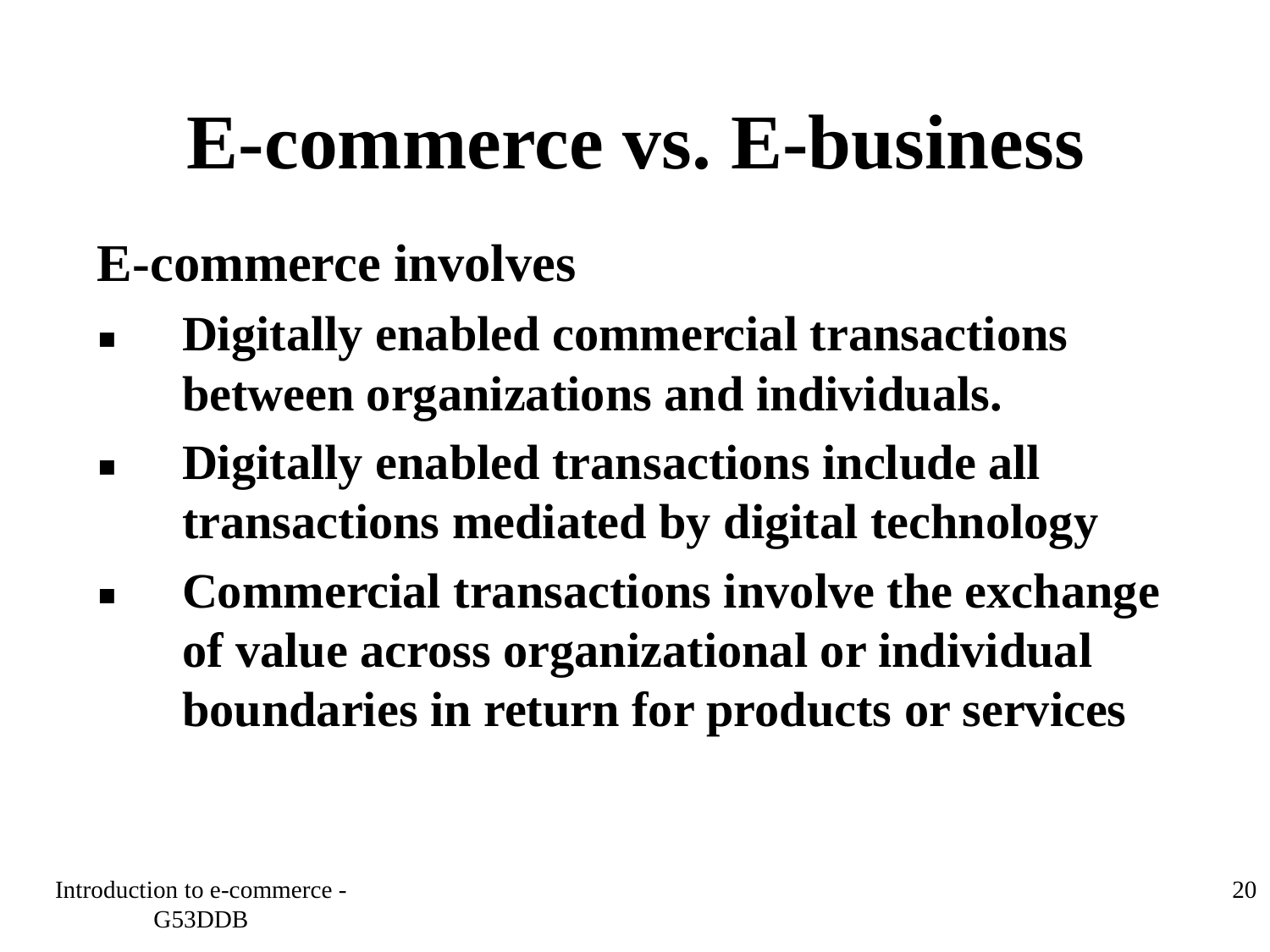

# E-commerce vs. E-business
E-commerce involves
Digitally enabled commercial transactions between organizations and individuals.
Digitally enabled transactions include all transactions mediated by digital technology
Commercial transactions involve the exchange of value across organizational or individual boundaries in return for products or services

Introduction to e-commerce - G53DDB
20